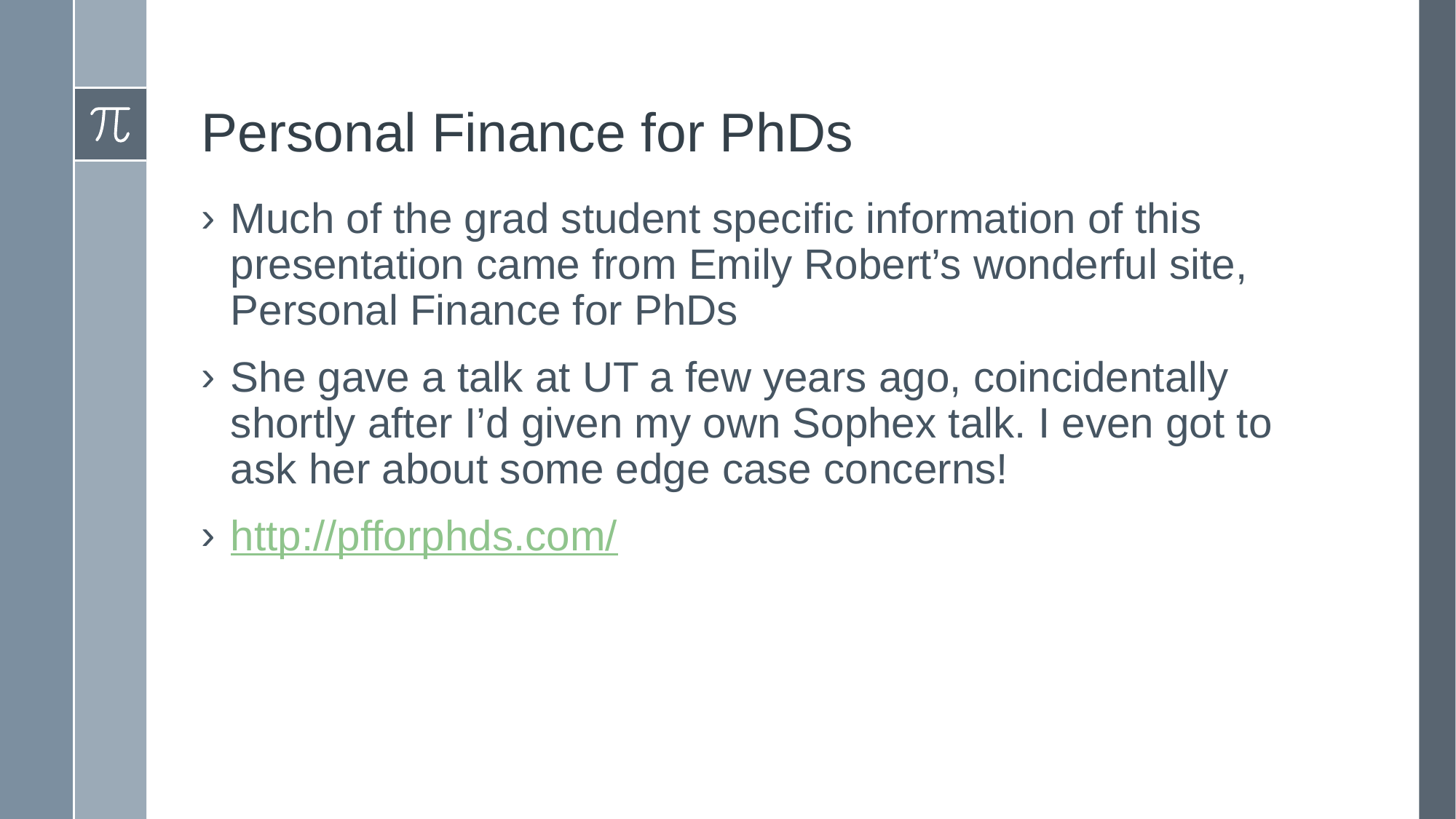

# Personal Finance for PhDs
Much of the grad student specific information of this presentation came from Emily Robert’s wonderful site, Personal Finance for PhDs
She gave a talk at UT a few years ago, coincidentally shortly after I’d given my own Sophex talk. I even got to ask her about some edge case concerns!
http://pfforphds.com/